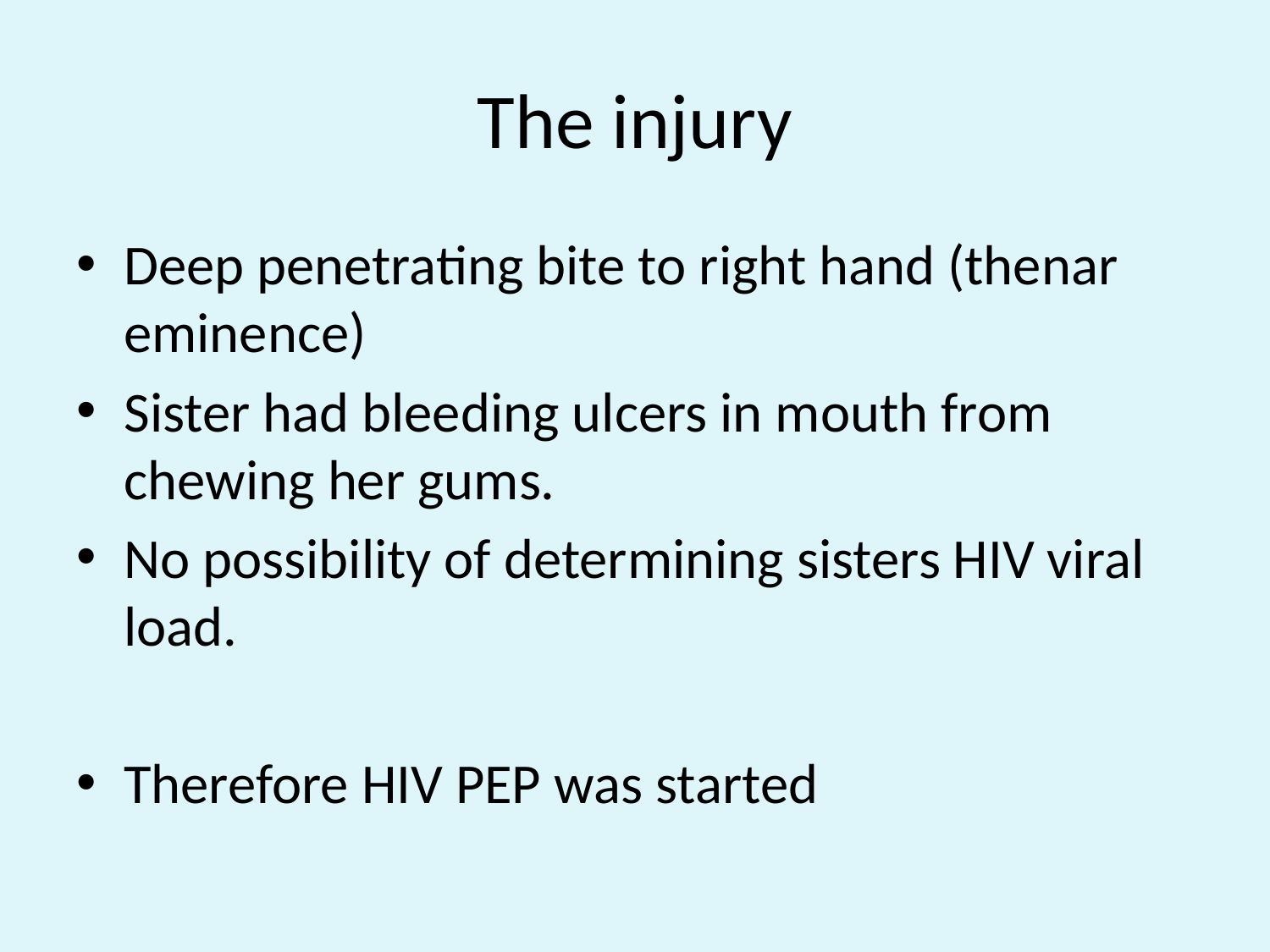

# The injury
Deep penetrating bite to right hand (thenar eminence)
Sister had bleeding ulcers in mouth from chewing her gums.
No possibility of determining sisters HIV viral load.

Therefore HIV PEP was started